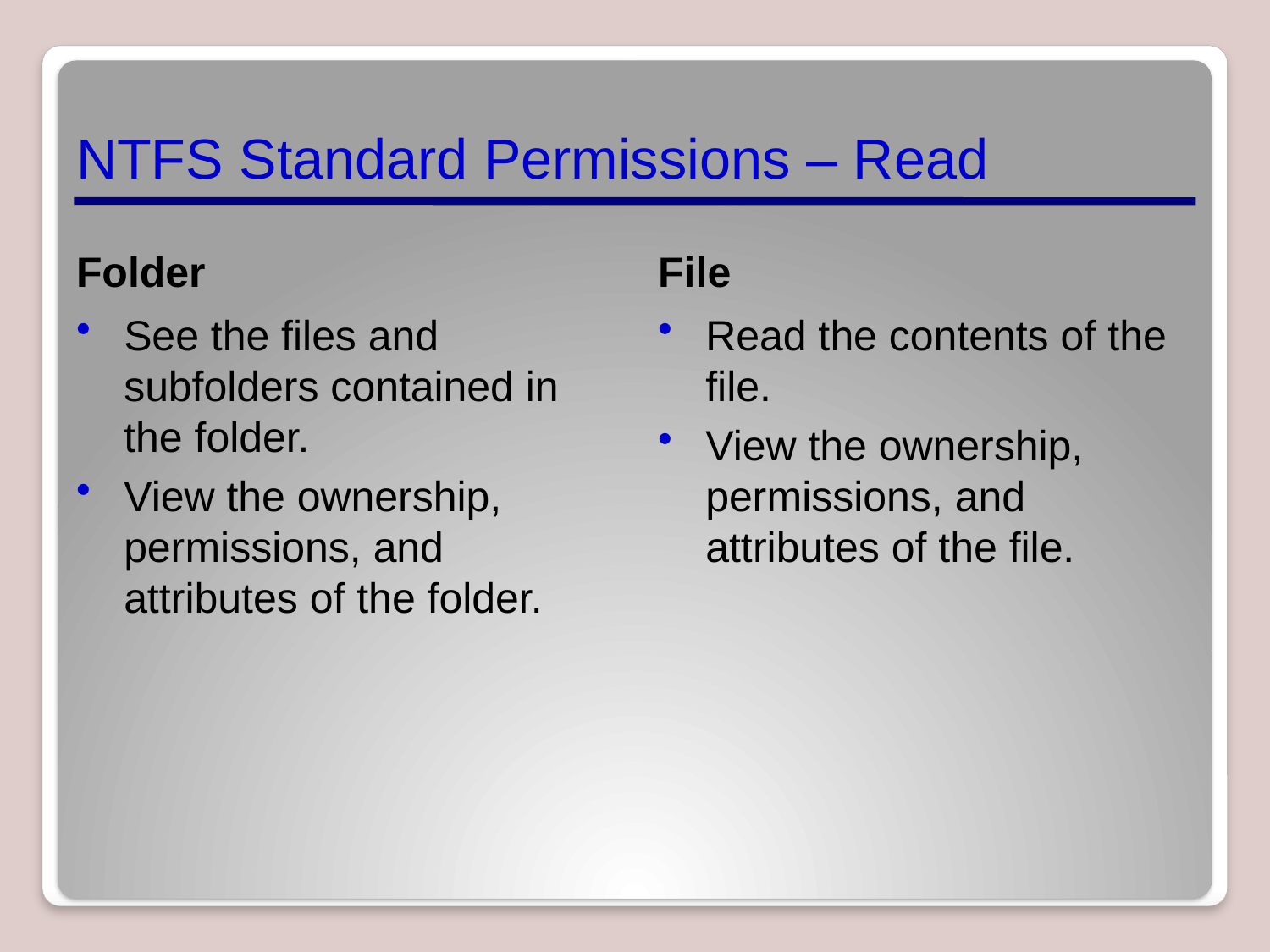

# NTFS Standard Permissions – Read
Folder
File
See the files and subfolders contained in the folder.
View the ownership, permissions, and attributes of the folder.
Read the contents of the file.
View the ownership, permissions, and attributes of the file.